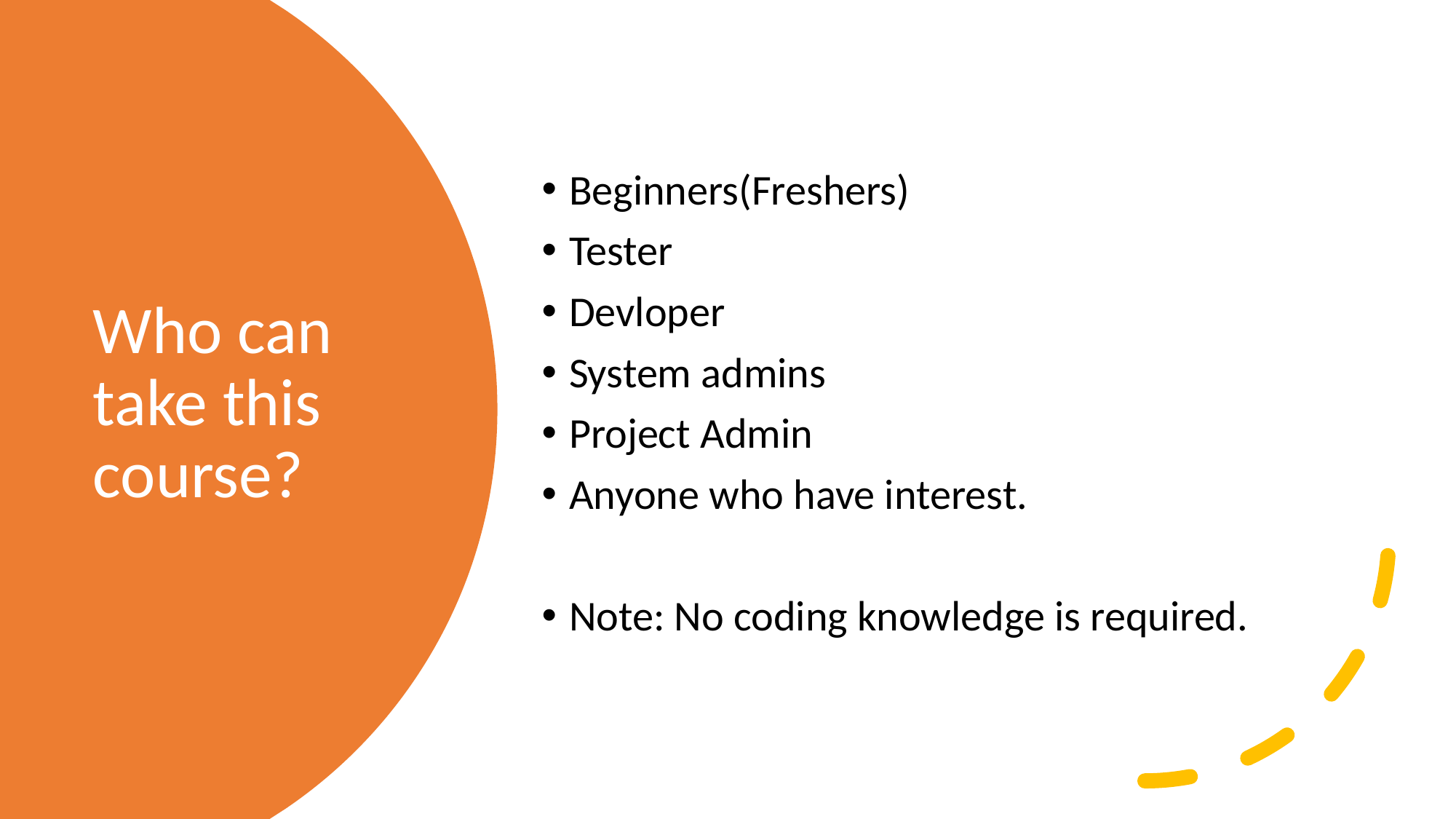

Beginners(Freshers)
Tester
Devloper
System admins
Project Admin
Anyone who have interest.

Note: No coding knowledge is required.
# Who can take this course?